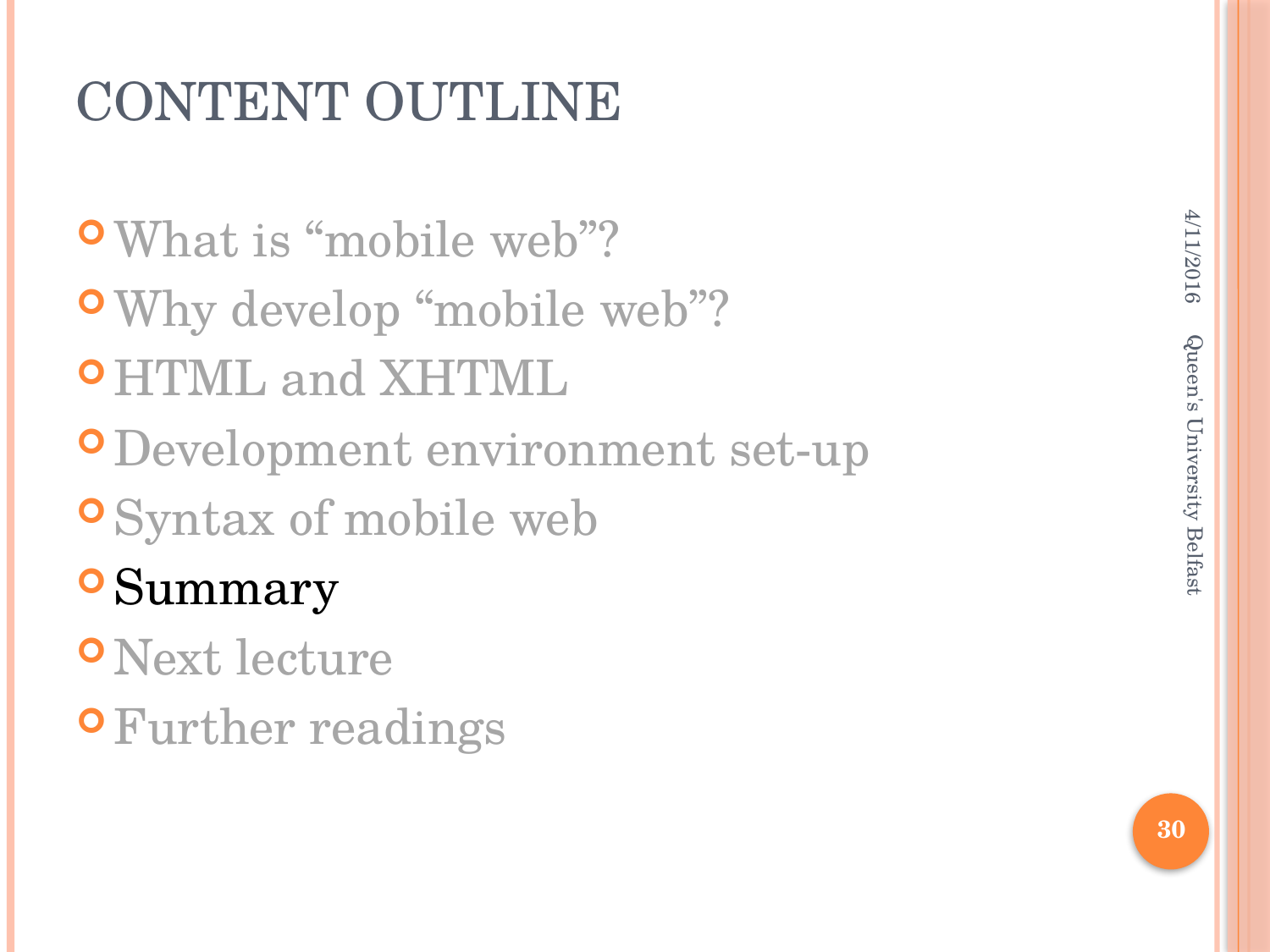

# Content outline
4/11/2016
What is “mobile web”?
Why develop “mobile web”?
HTML and XHTML
Development environment set-up
Syntax of mobile web
Summary
Next lecture
Further readings

Queen's University Belfast
30